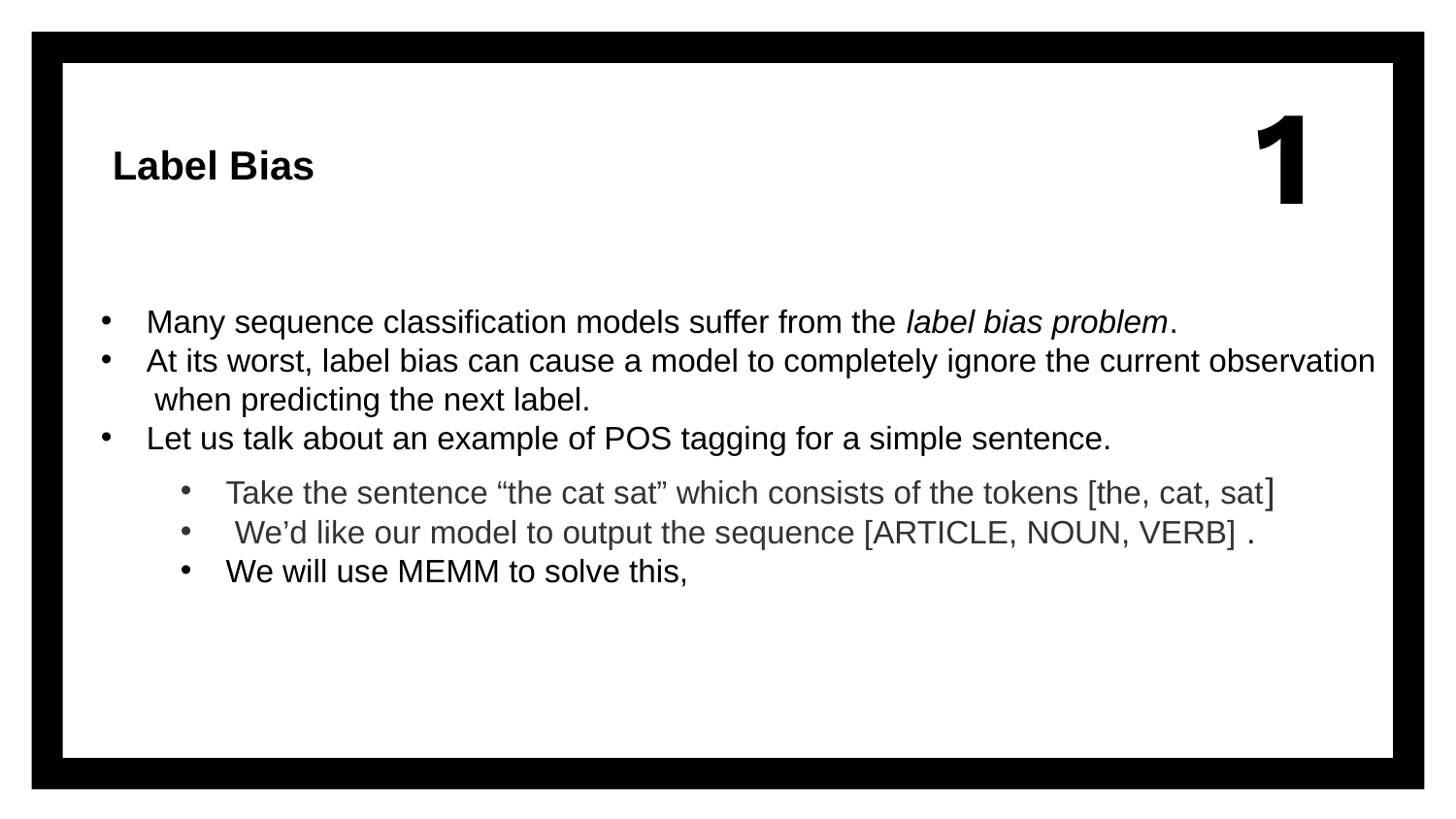

1
Label Bias
Many sequence classification models suffer from the label bias problem.
At its worst, label bias can cause a model to completely ignore the current observation
      when predicting the next label.
Let us talk about an example of POS tagging for a simple sentence.

Take the sentence “the cat sat” which consists of the tokens [the, cat, sat]
 We’d like our model to output the sequence [ARTICLE, NOUN, VERB] .
We will use MEMM to solve this,